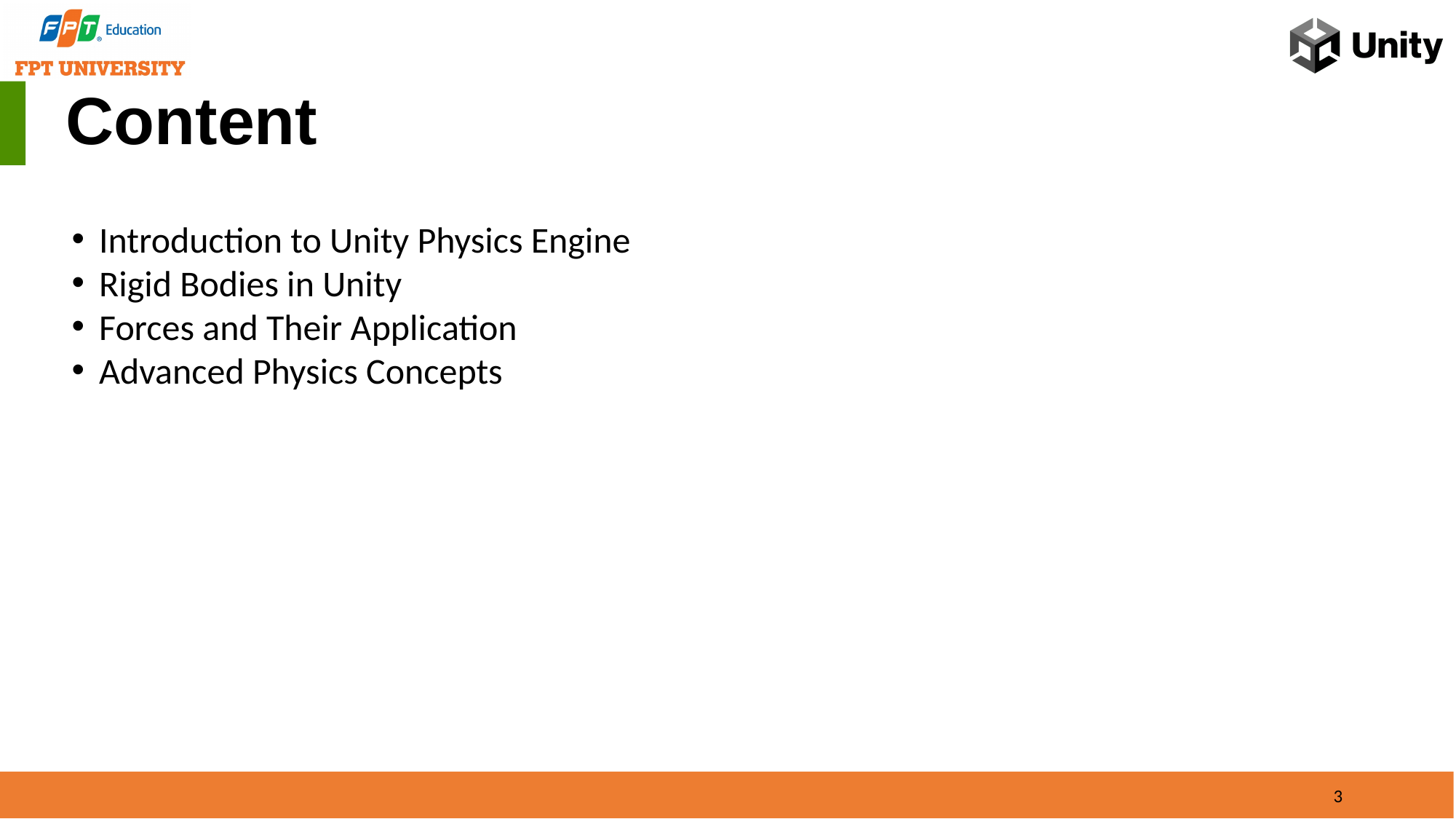

Content
Introduction to Unity Physics Engine
Rigid Bodies in Unity
Forces and Their Application
Advanced Physics Concepts
3